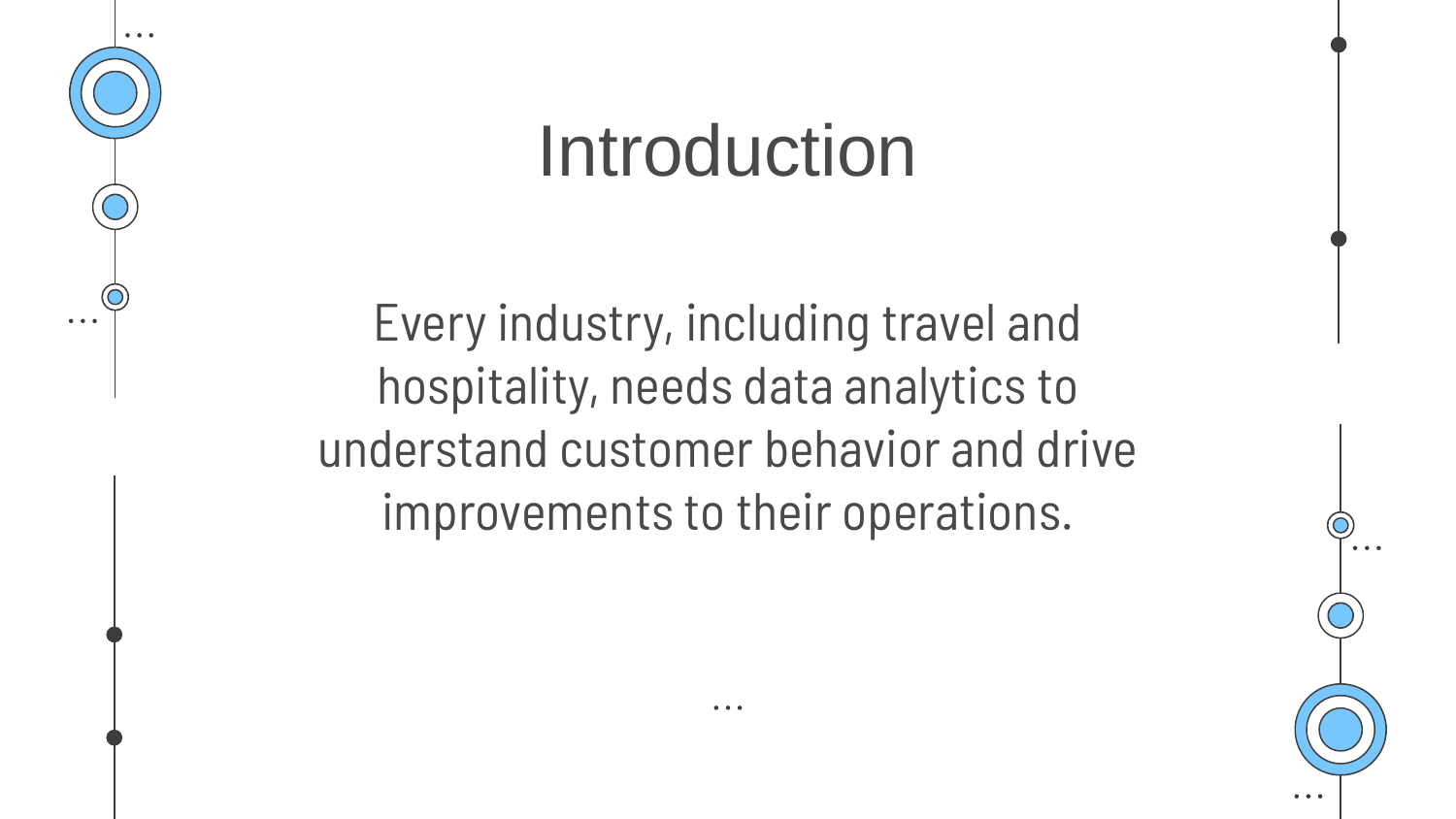

# Introduction
Every industry, including travel and hospitality, needs data analytics to understand customer behavior and drive improvements to their operations.